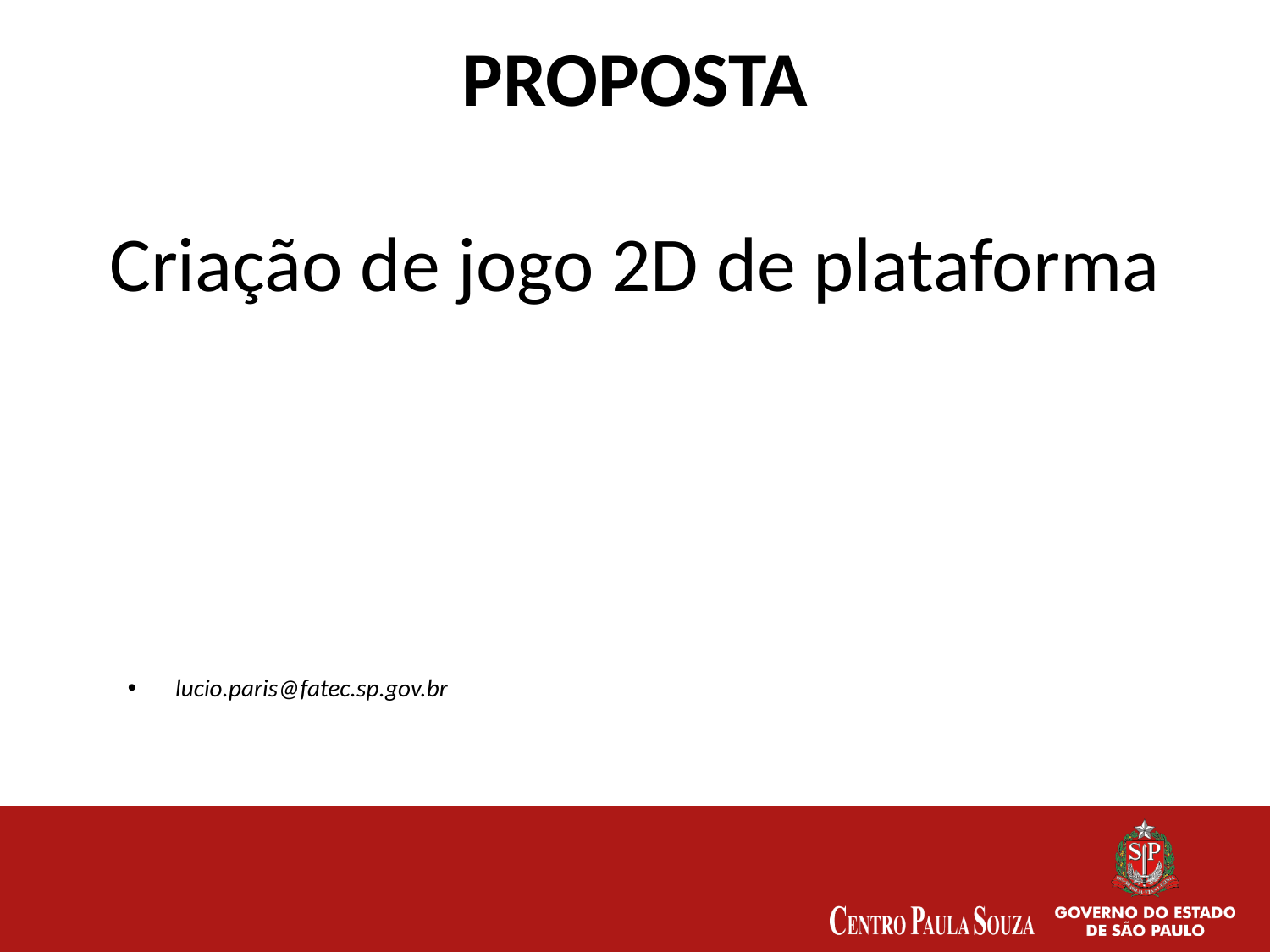

PROPOSTA

Criação de jogo 2D de plataforma
lucio.paris@fatec.sp.gov.br